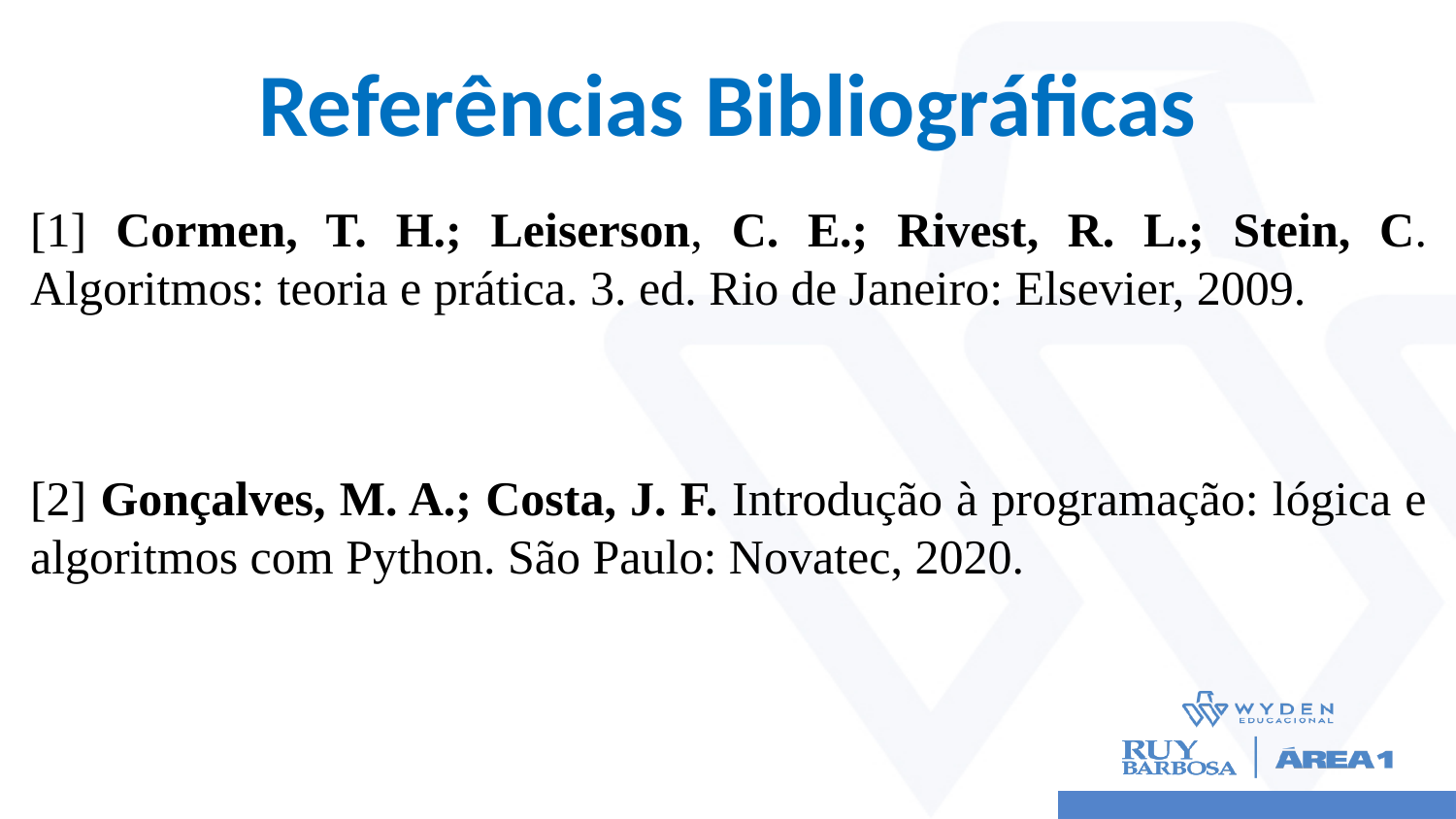

# Referências Bibliográficas
[1] Cormen, T. H.; Leiserson, C. E.; Rivest, R. L.; Stein, C. Algoritmos: teoria e prática. 3. ed. Rio de Janeiro: Elsevier, 2009.

[2] Gonçalves, M. A.; Costa, J. F. Introdução à programação: lógica e algoritmos com Python. São Paulo: Novatec, 2020.